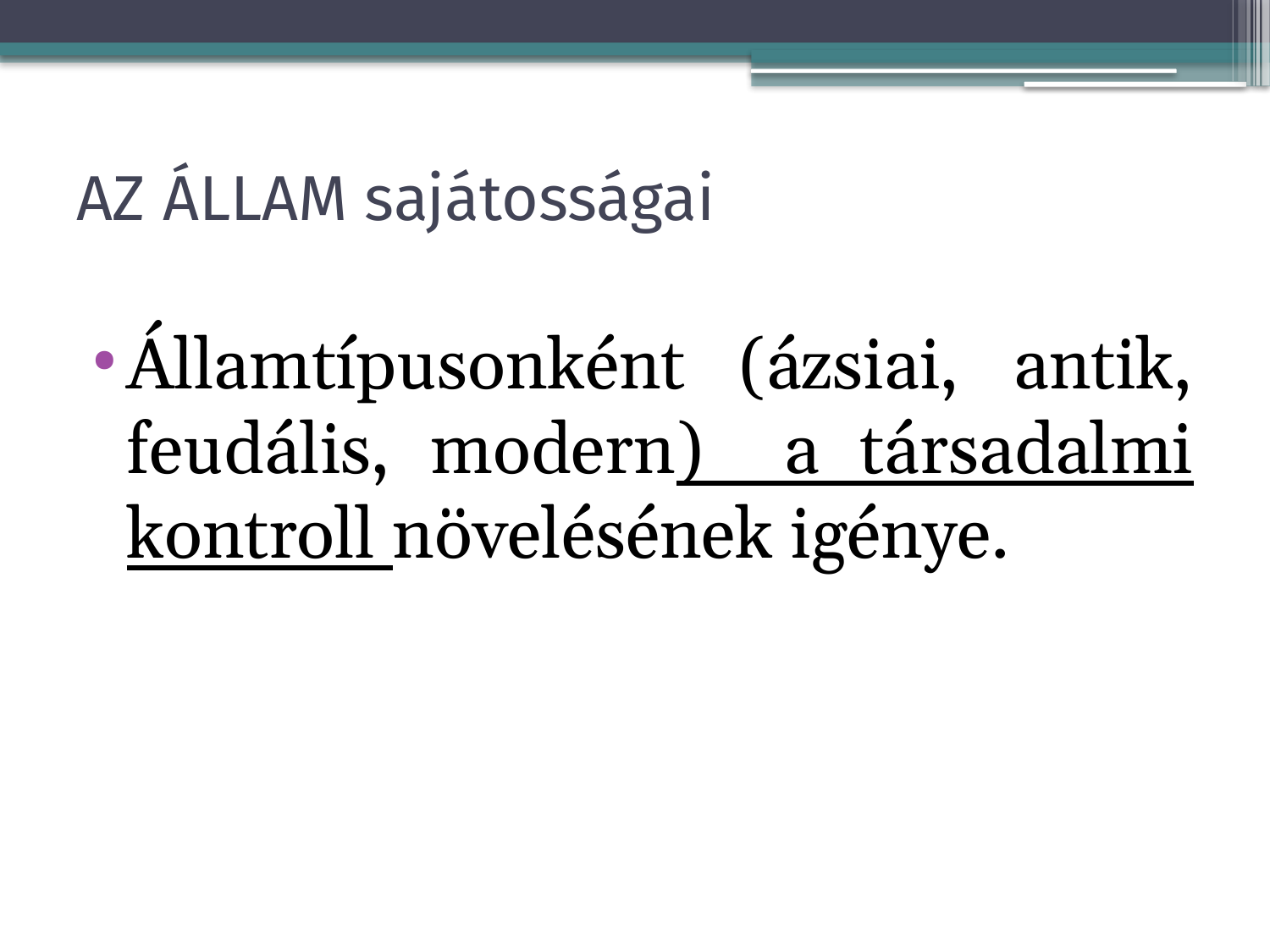

# AZ ÁLLAM sajátosságai
Államtípusonként (ázsiai, antik, feudális, modern)  a társadalmi kontroll növelésének igénye.